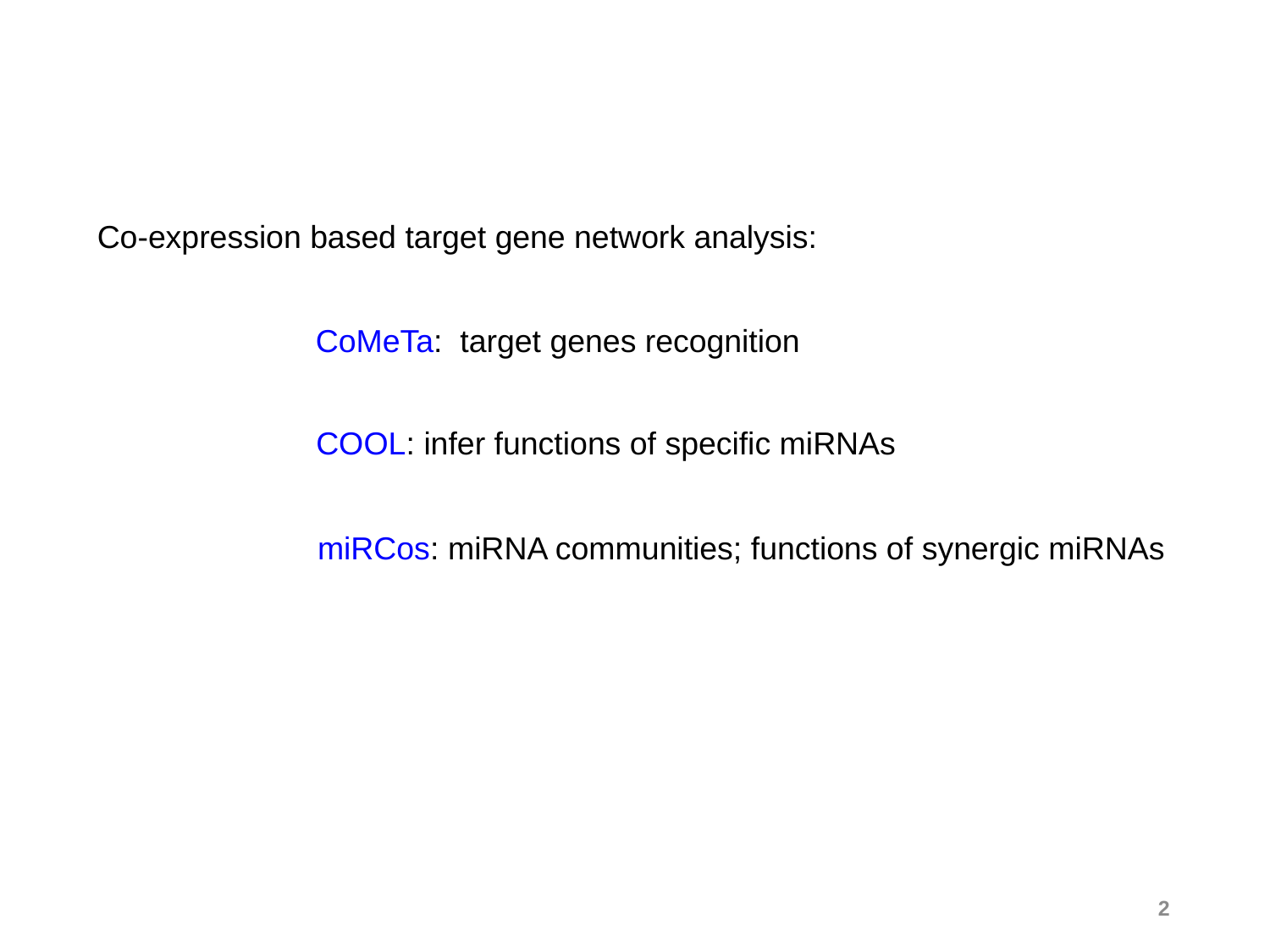

Co-expression based target gene network analysis:
CoMeTa:  target genes recognition
COOL: infer functions of specific miRNAs

miRCos: miRNA communities; functions of synergic miRNAs
2